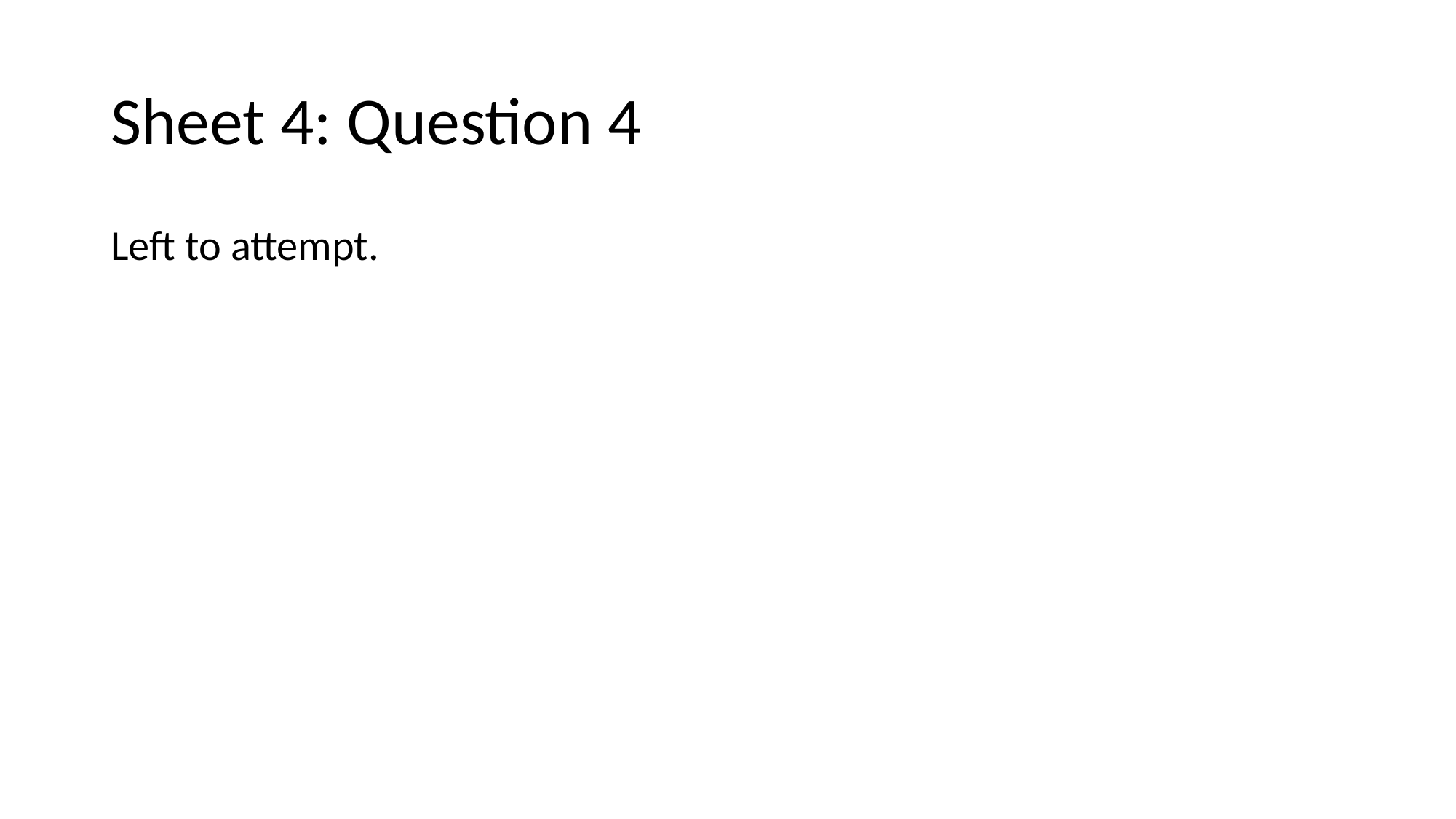

# Sheet 4: Question 4
Left to attempt.